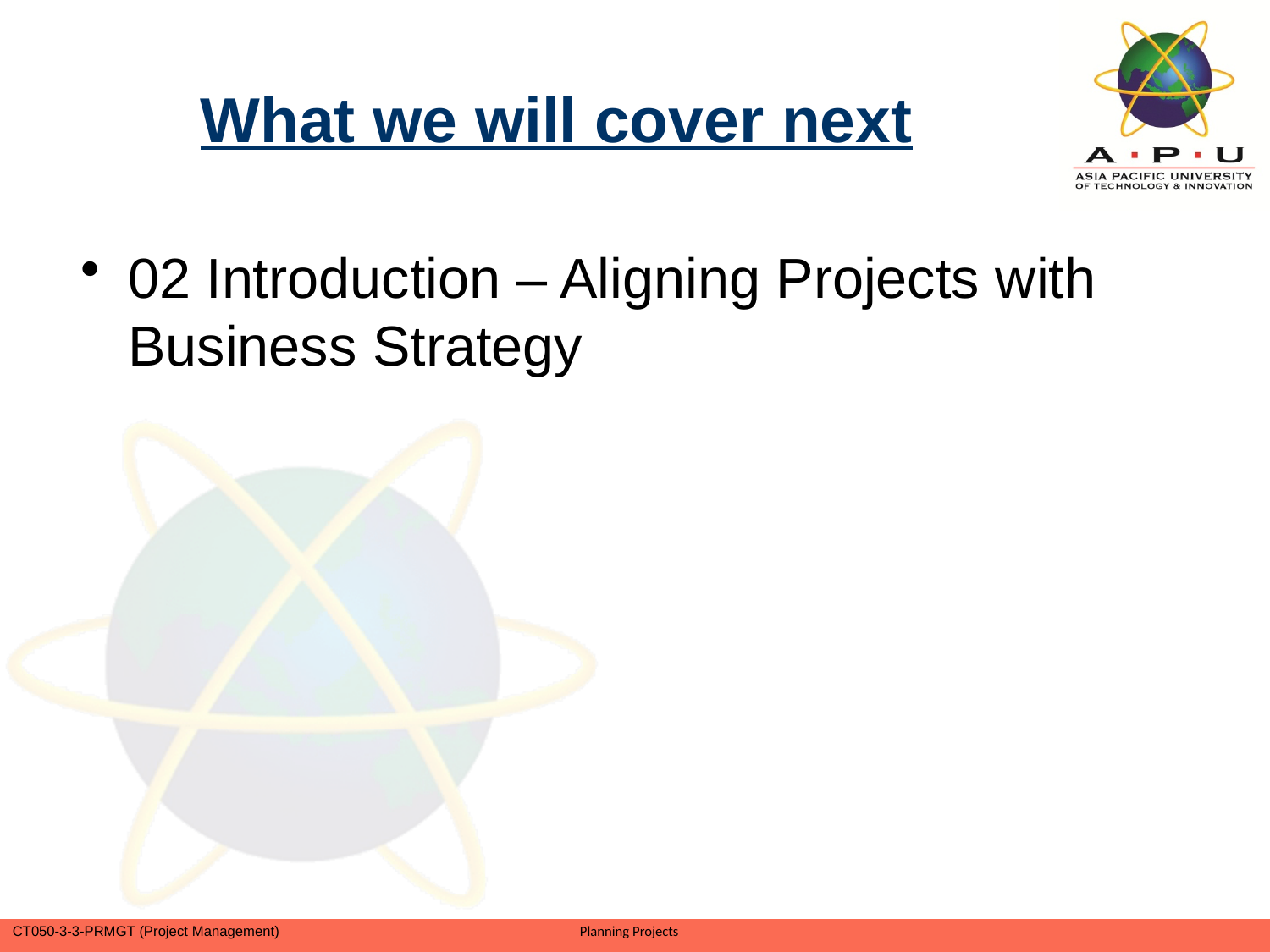

# What we will cover next
02 Introduction – Aligning Projects with 	Business Strategy